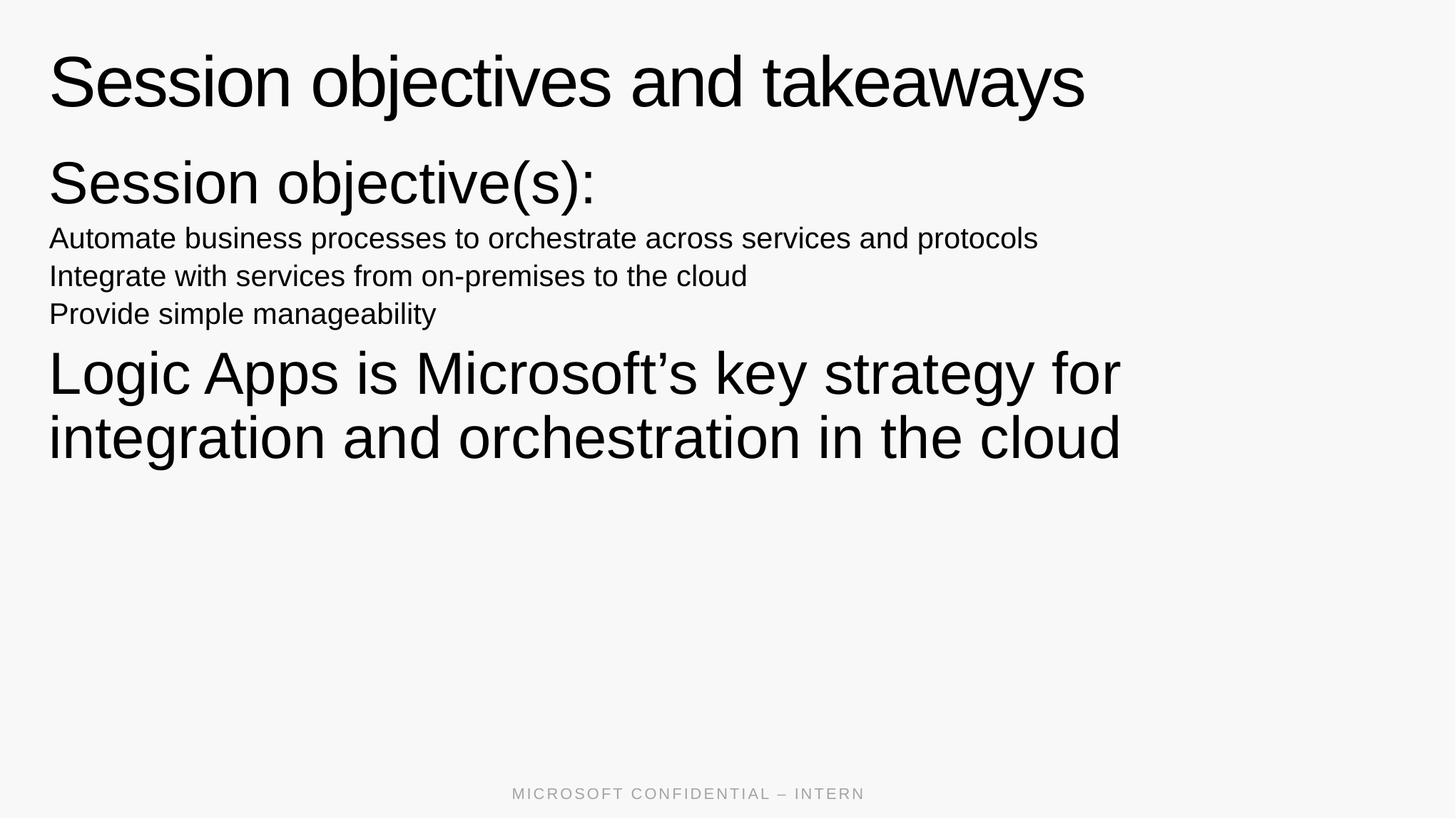

# Session objectives and takeaways
Session objective(s):
Automate business processes to orchestrate across services and protocols
Integrate with services from on-premises to the cloud
Provide simple manageability
Logic Apps is Microsoft’s key strategy for integration and orchestration in the cloud